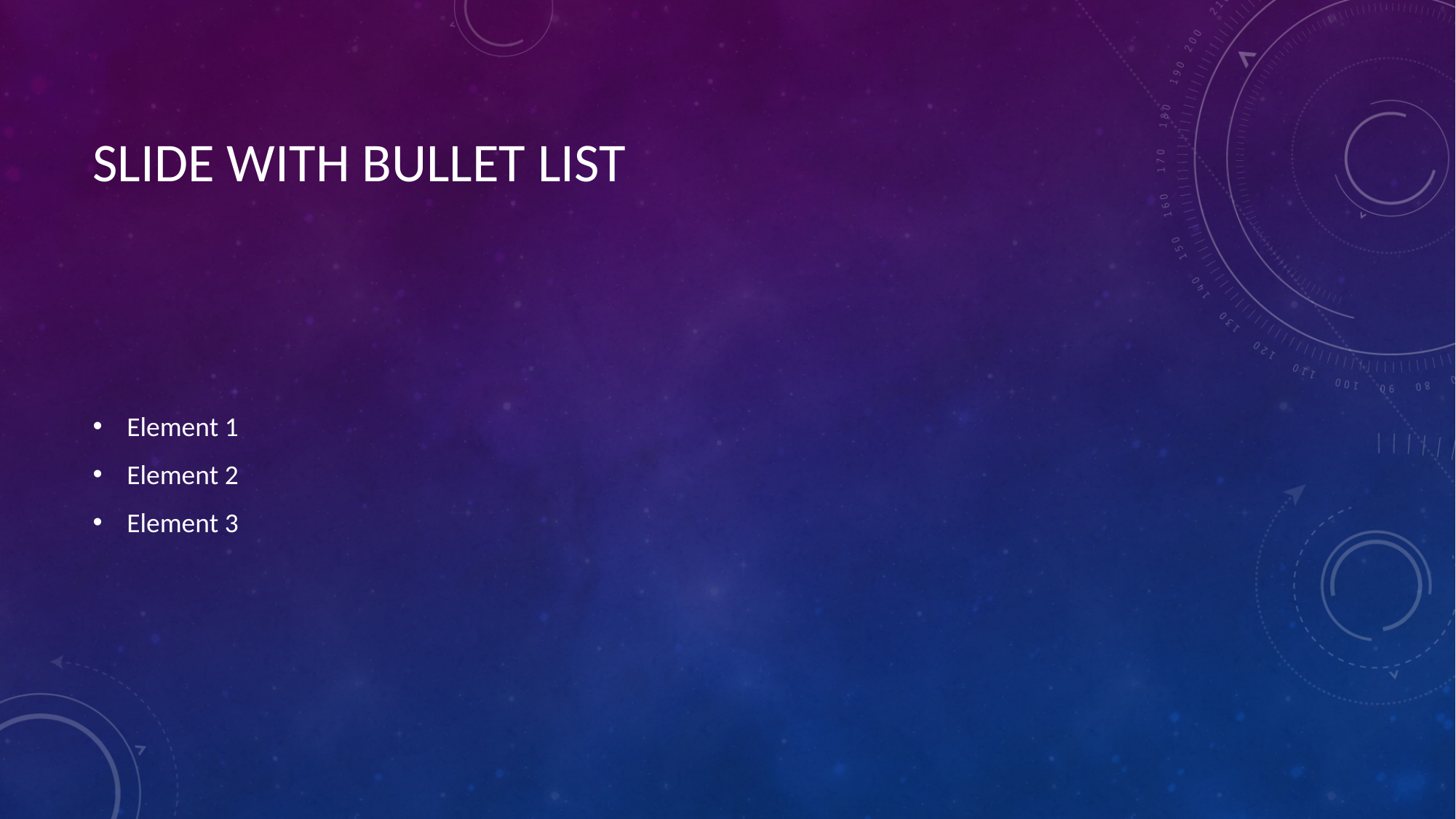

# Slide with Bullet List
Element 1
Element 2
Element 3